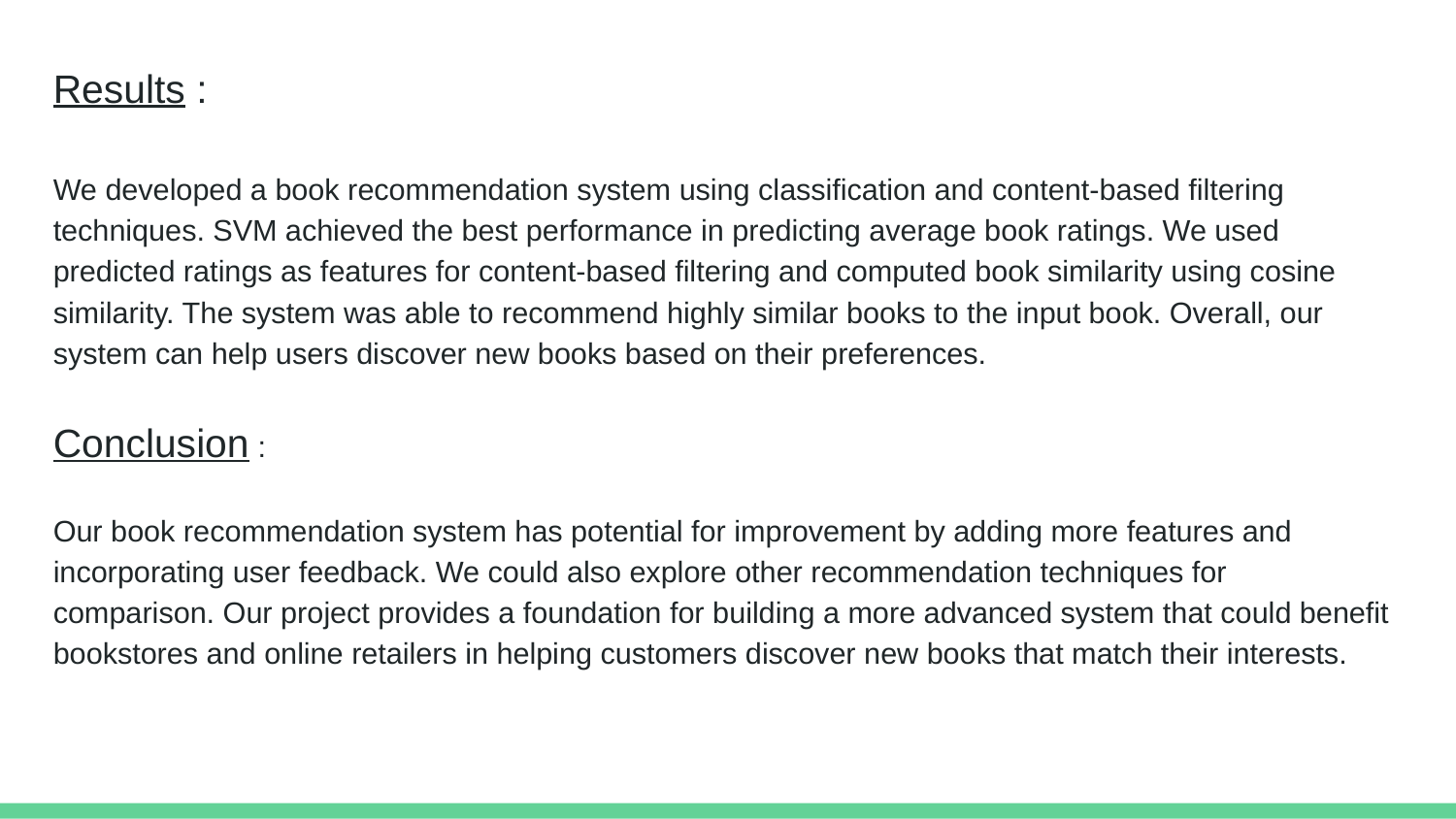

Results :

We developed a book recommendation system using classification and content-based filtering techniques. SVM achieved the best performance in predicting average book ratings. We used predicted ratings as features for content-based filtering and computed book similarity using cosine similarity. The system was able to recommend highly similar books to the input book. Overall, our system can help users discover new books based on their preferences.

Conclusion :

Our book recommendation system has potential for improvement by adding more features and incorporating user feedback. We could also explore other recommendation techniques for comparison. Our project provides a foundation for building a more advanced system that could benefit bookstores and online retailers in helping customers discover new books that match their interests.